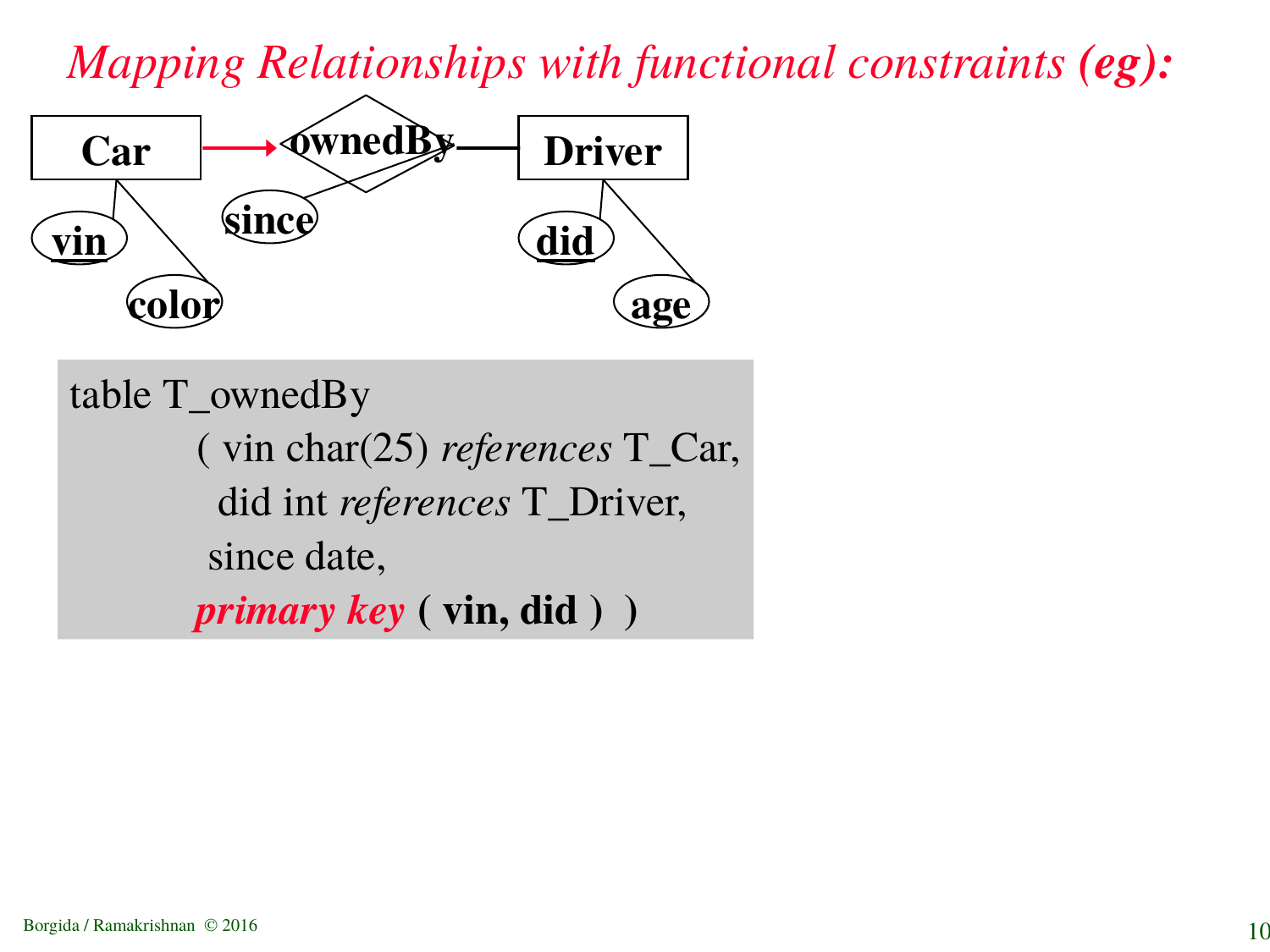

# Mapping Relationships with functional constraints (eg):

ownedBy
Car
Driver

since
vin
did
color
age
table T_ownedBy
	( vin char(25) references T_Car,
	  did int references T_Driver,
	 since date,
	primary key ( vin, did )  )